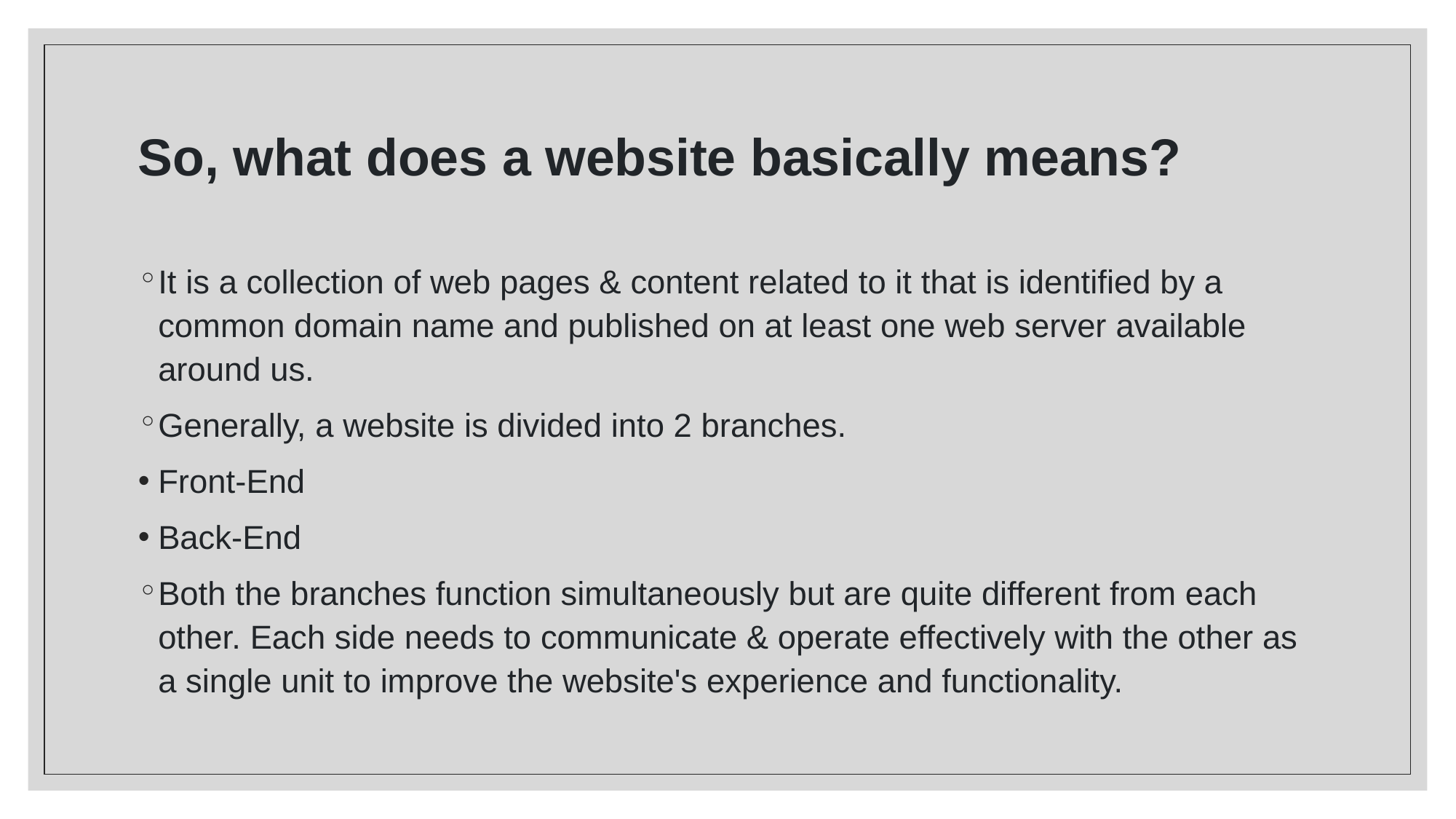

# So, what does a website basically means?
It is a collection of web pages & content related to it that is identified by a common domain name and published on at least one web server available around us.
Generally, a website is divided into 2 branches.
Front-End
Back-End
Both the branches function simultaneously but are quite different from each other. Each side needs to communicate & operate effectively with the other as a single unit to improve the website's experience and functionality.